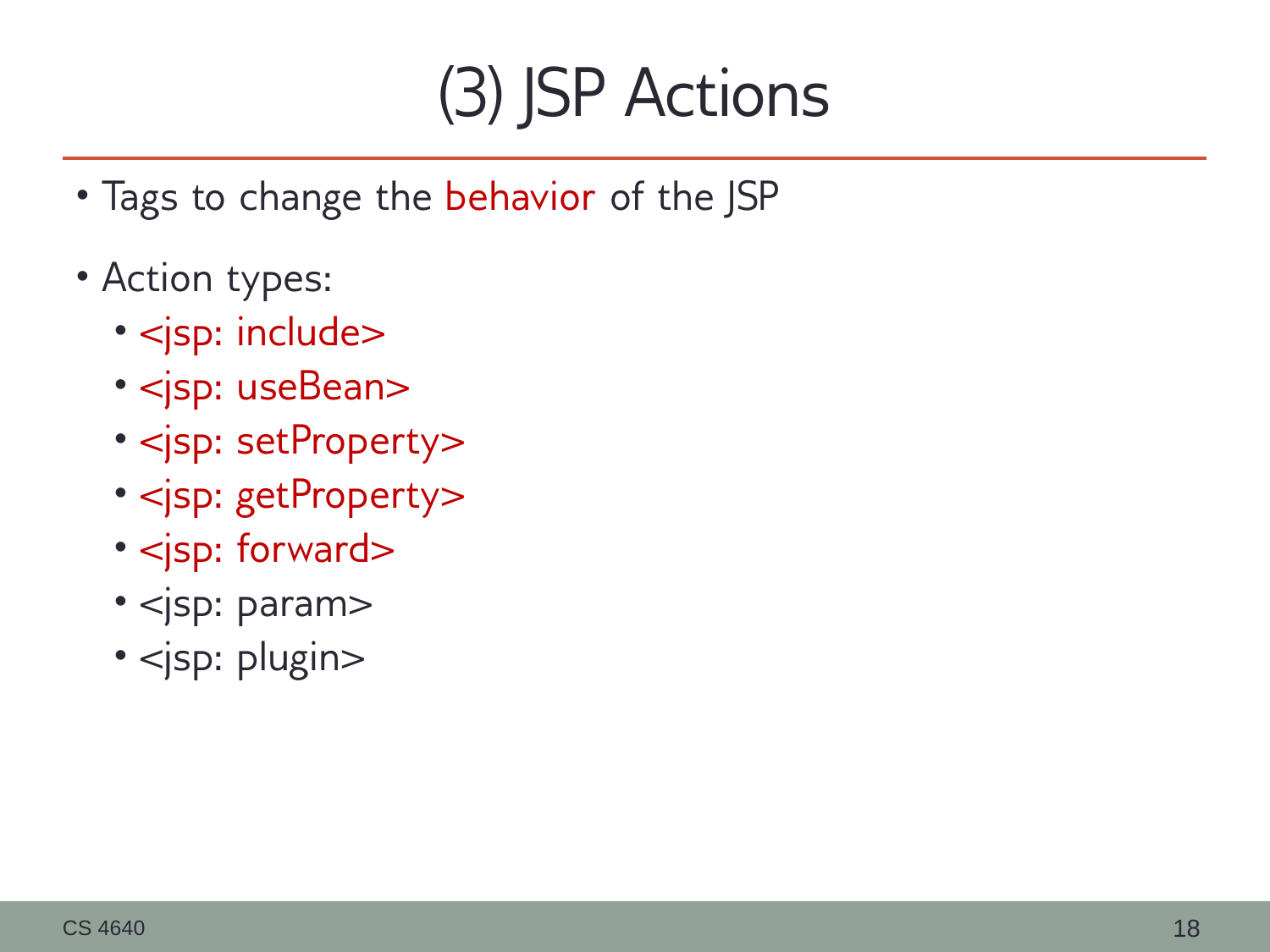

# (3) JSP Actions
Tags to change the behavior of the JSP

Action types:
<jsp: include>
<jsp: useBean>
<jsp: setProperty>
<jsp: getProperty>
<jsp: forward>
<jsp: param>
<jsp: plugin>
CS 4640
18